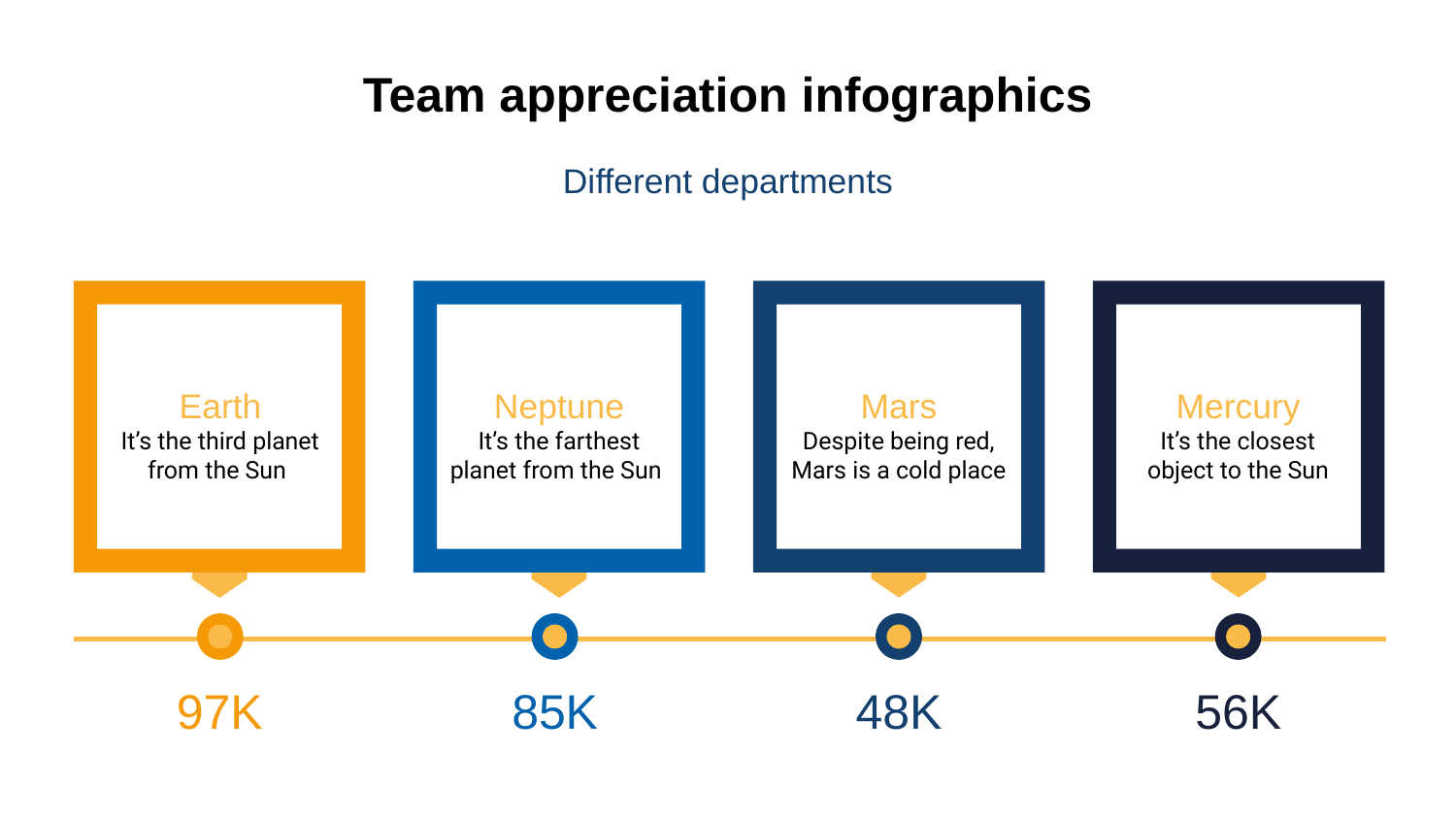

# Team appreciation infographics
Different departments

Mars
Mercury
Earth
Neptune
It’s the third planet from the Sun
It’s the farthest planet from the Sun
Despite being red,
Mars is a cold place
It’s the closest object to the Sun

48K
97K
85K
56K